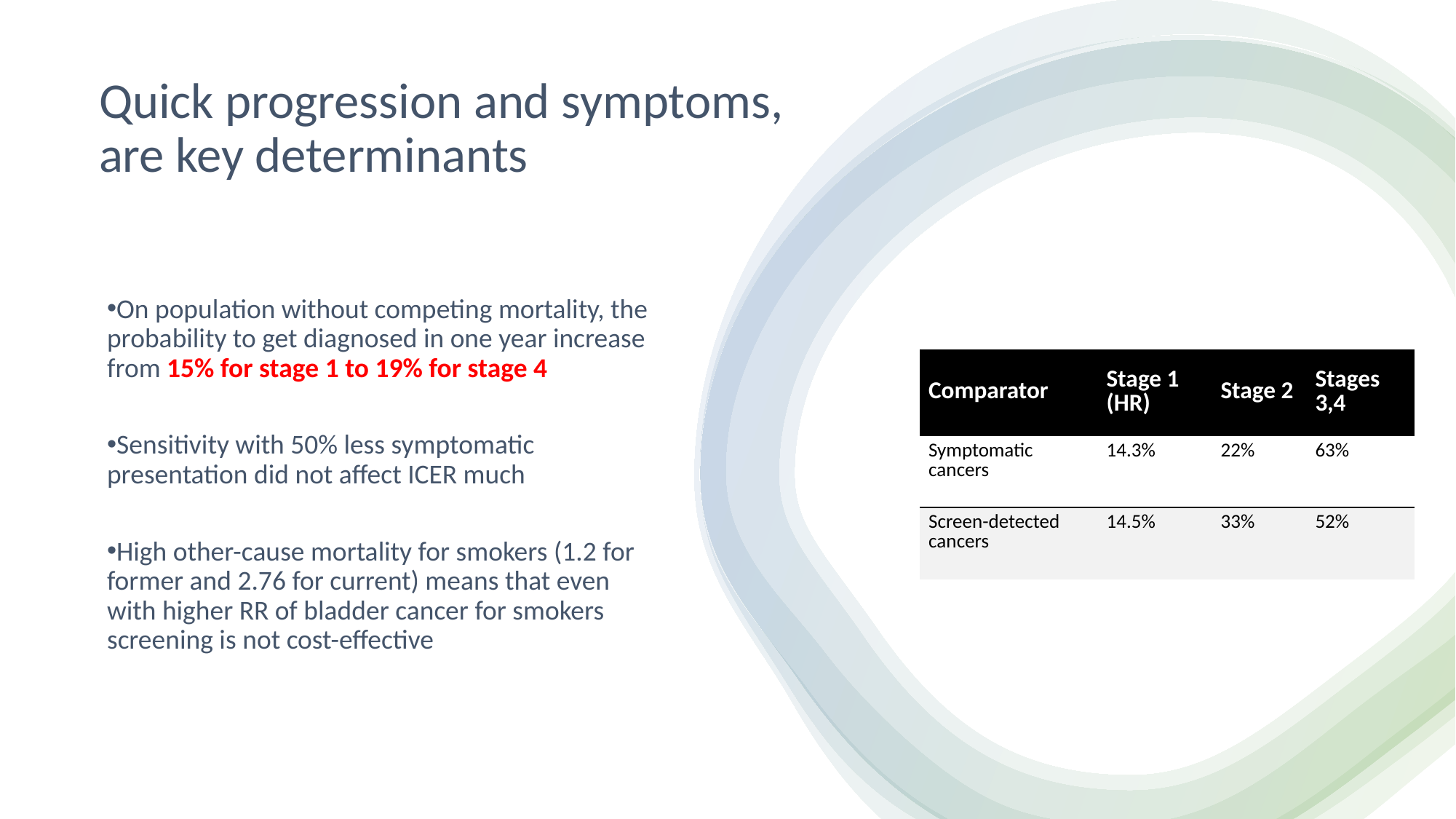

# Quick progression and symptoms, are key determinants
On population without competing mortality, the probability to get diagnosed in one year increase from 15% for stage 1 to 19% for stage 4

Sensitivity with 50% less symptomatic presentation did not affect ICER much

High other-cause mortality for smokers (1.2 for former and 2.76 for current) means that even with higher RR of bladder cancer for smokers screening is not cost-effective
| Comparator | Stage 1 (HR) | Stage 2 | Stages 3,4 |
| --- | --- | --- | --- |
| Symptomatic cancers | 14.3% | 22% | 63% |
| Screen-detected cancers | 14.5% | 33% | 52% |